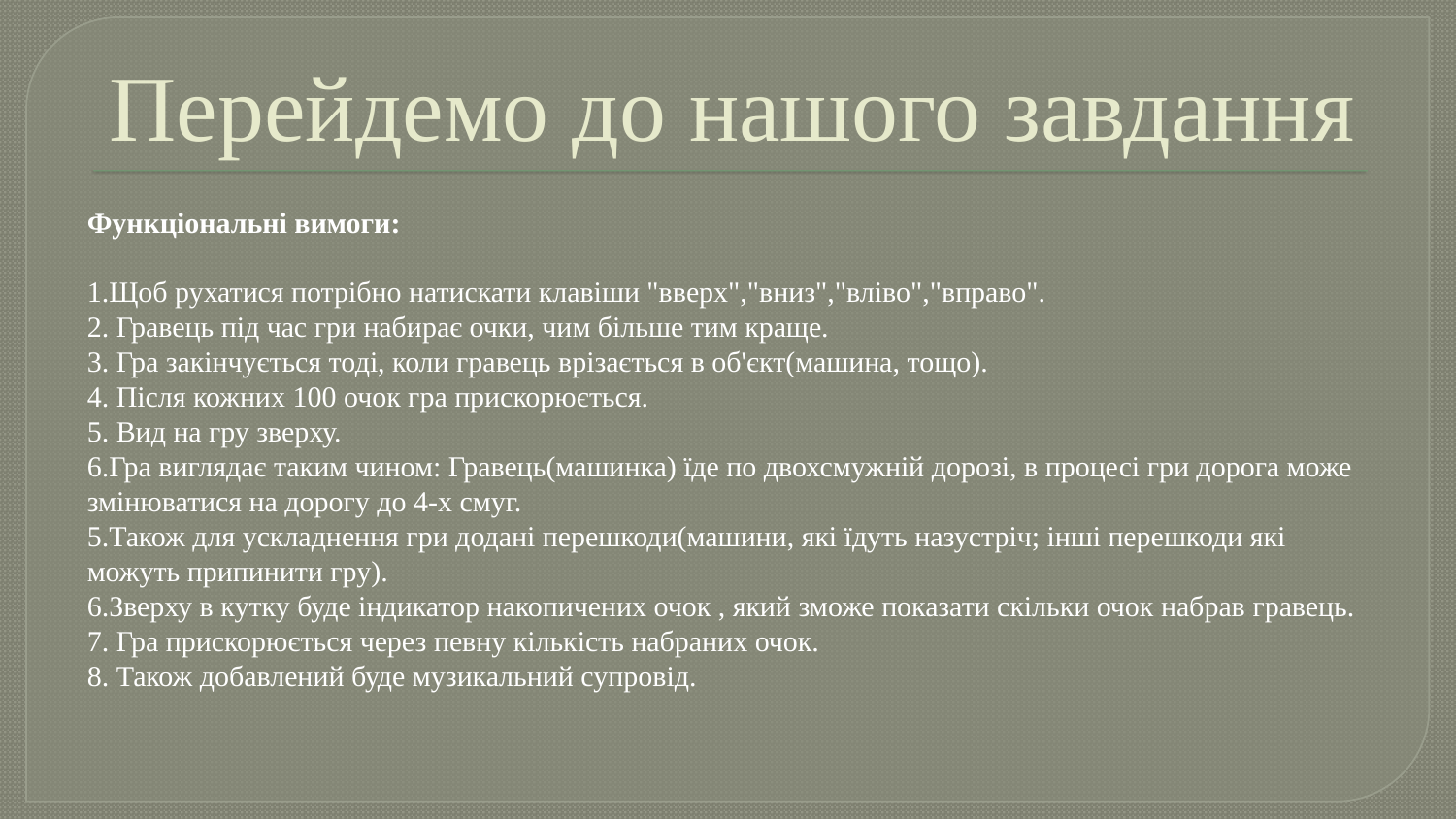

# Перейдемо до нашого завдання
Функціональні вимоги:

1.Щоб рухатися потрібно натискати клавіши "вверх","вниз","вліво","вправо".
2. Гравець під час гри набирає очки, чим більше тим краще.
3. Гра закінчується тоді, коли гравець врізається в об'єкт(машина, тощо).
4. Після кожних 100 очок гра прискорюється.
5. Вид на гру зверху.
6.Гра виглядає таким чином: Гравець(машинка) їде по двохсмужній дорозі, в процесі гри дорога може змінюватися на дорогу до 4-х смуг.
5.Також для ускладнення гри додані перешкоди(машини, які їдуть назустріч; інші перешкоди які можуть припинити гру).
6.Зверху в кутку буде індикатор накопичених очок , який зможе показати скільки очок набрав гравець.
7. Гра прискорюється через певну кількість набраних очок.
8. Також добавлений буде музикальний супровід.